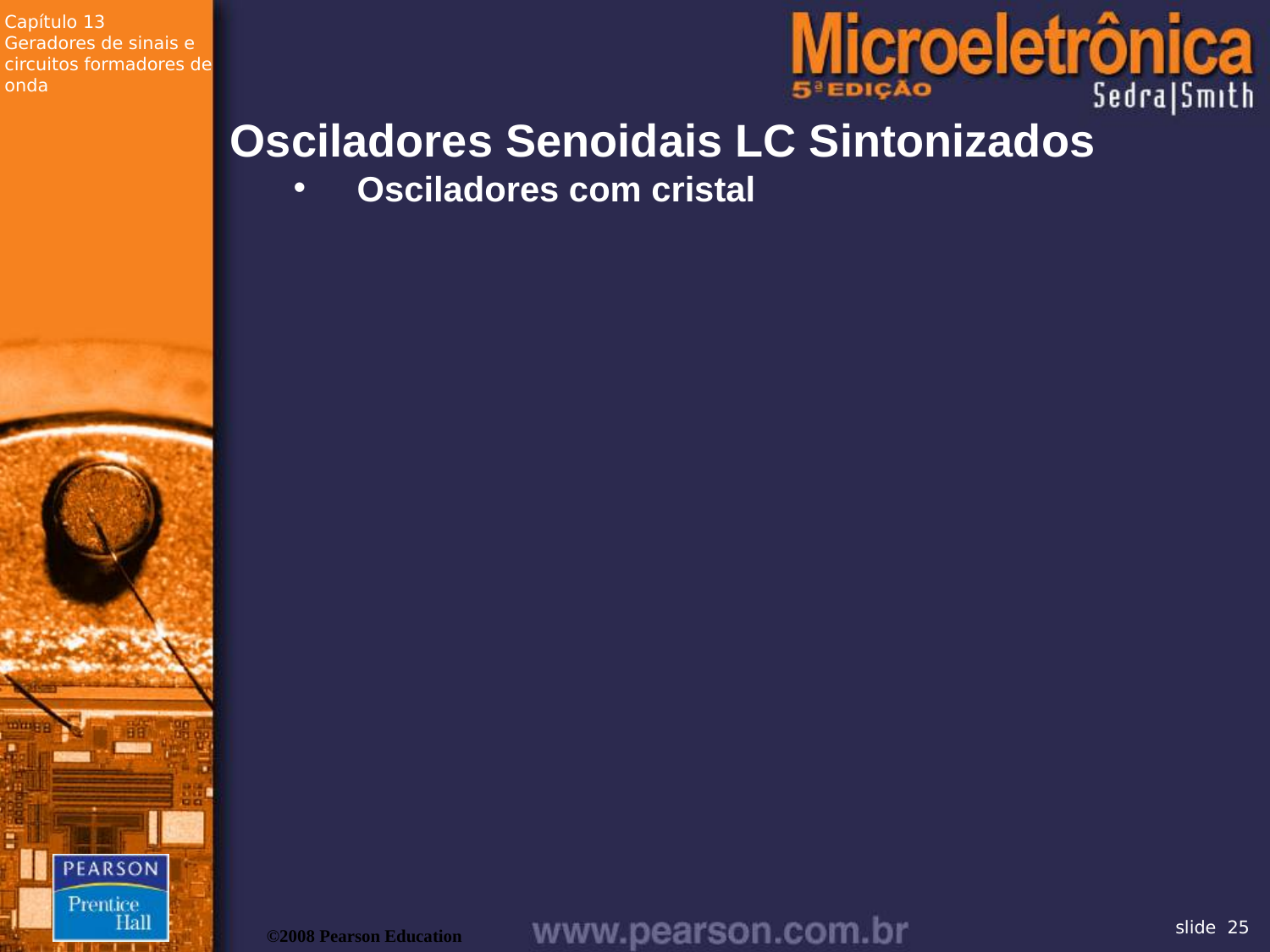

Osciladores Senoidais LC Sintonizados
Osciladores com cristal